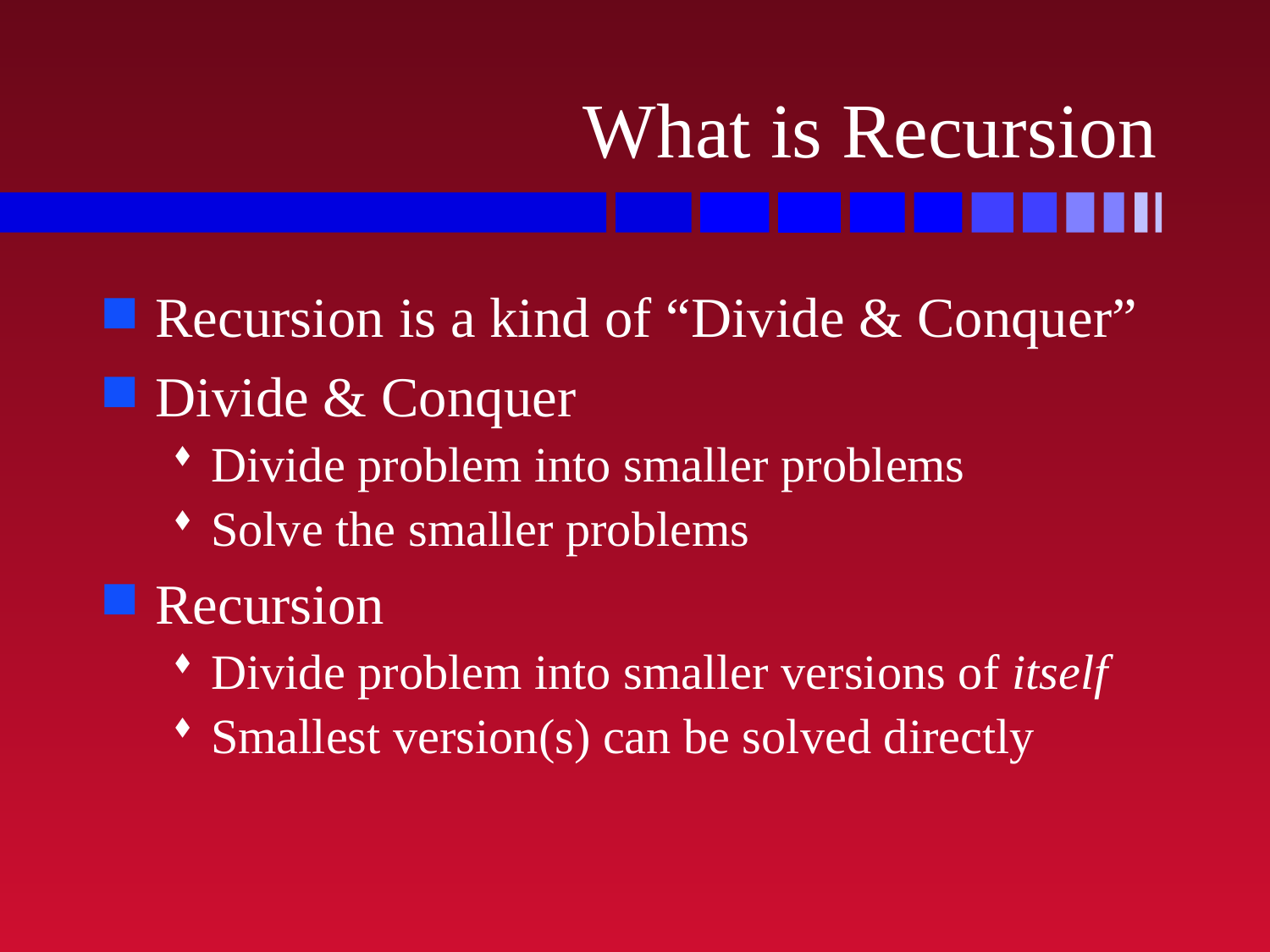

# What is Recursion
Recursion is a kind of “Divide & Conquer”
Divide & Conquer
Divide problem into smaller problems
Solve the smaller problems
Recursion
Divide problem into smaller versions of itself
Smallest version(s) can be solved directly